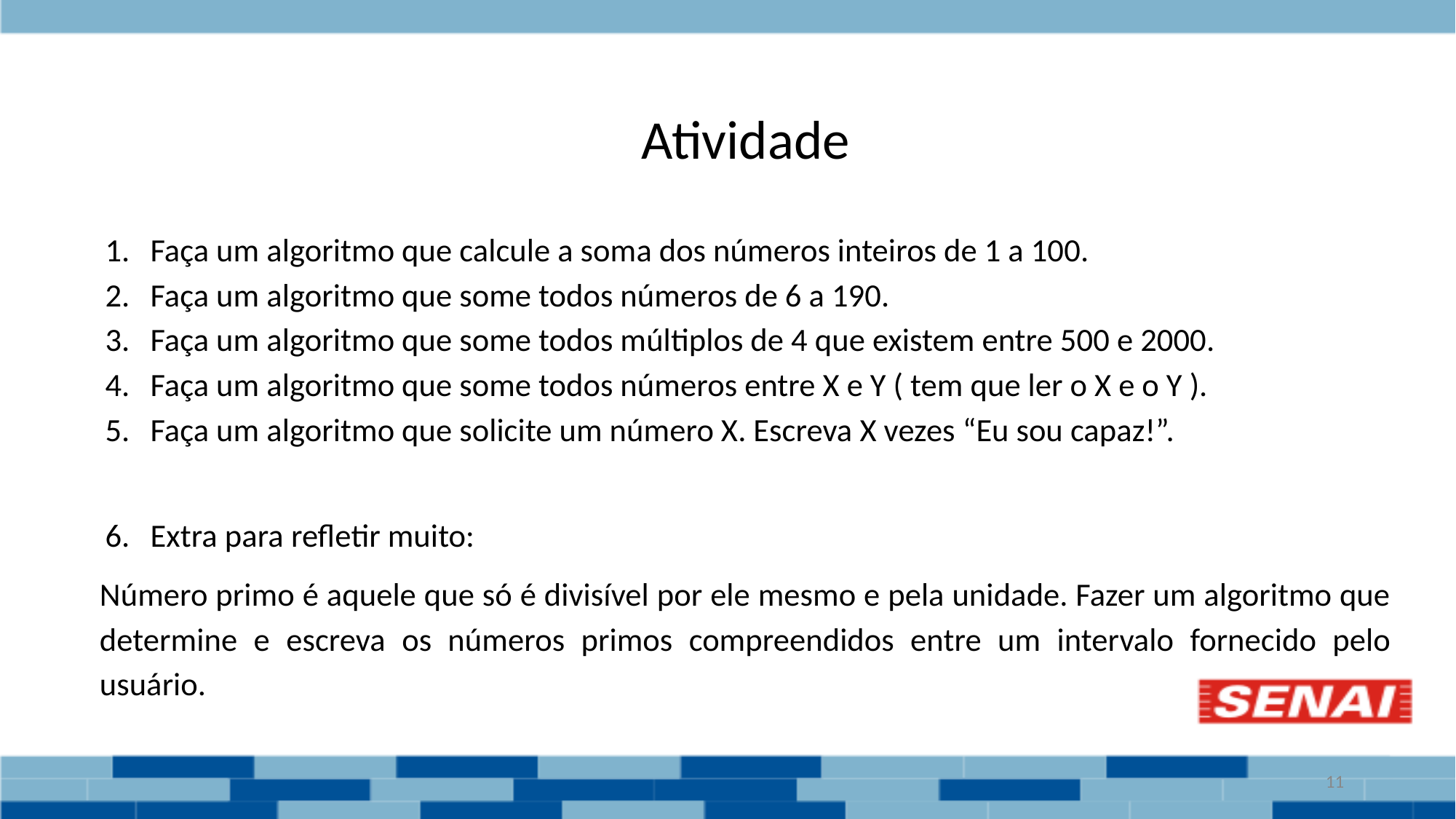

# Atividade
Faça um algoritmo que calcule a soma dos números inteiros de 1 a 100.
Faça um algoritmo que some todos números de 6 a 190.
Faça um algoritmo que some todos múltiplos de 4 que existem entre 500 e 2000.
Faça um algoritmo que some todos números entre X e Y ( tem que ler o X e o Y ).
Faça um algoritmo que solicite um número X. Escreva X vezes “Eu sou capaz!”.

Extra para refletir muito:
Número primo é aquele que só é divisível por ele mesmo e pela unidade. Fazer um algoritmo que determine e escreva os números primos compreendidos entre um intervalo fornecido pelo usuário.
11